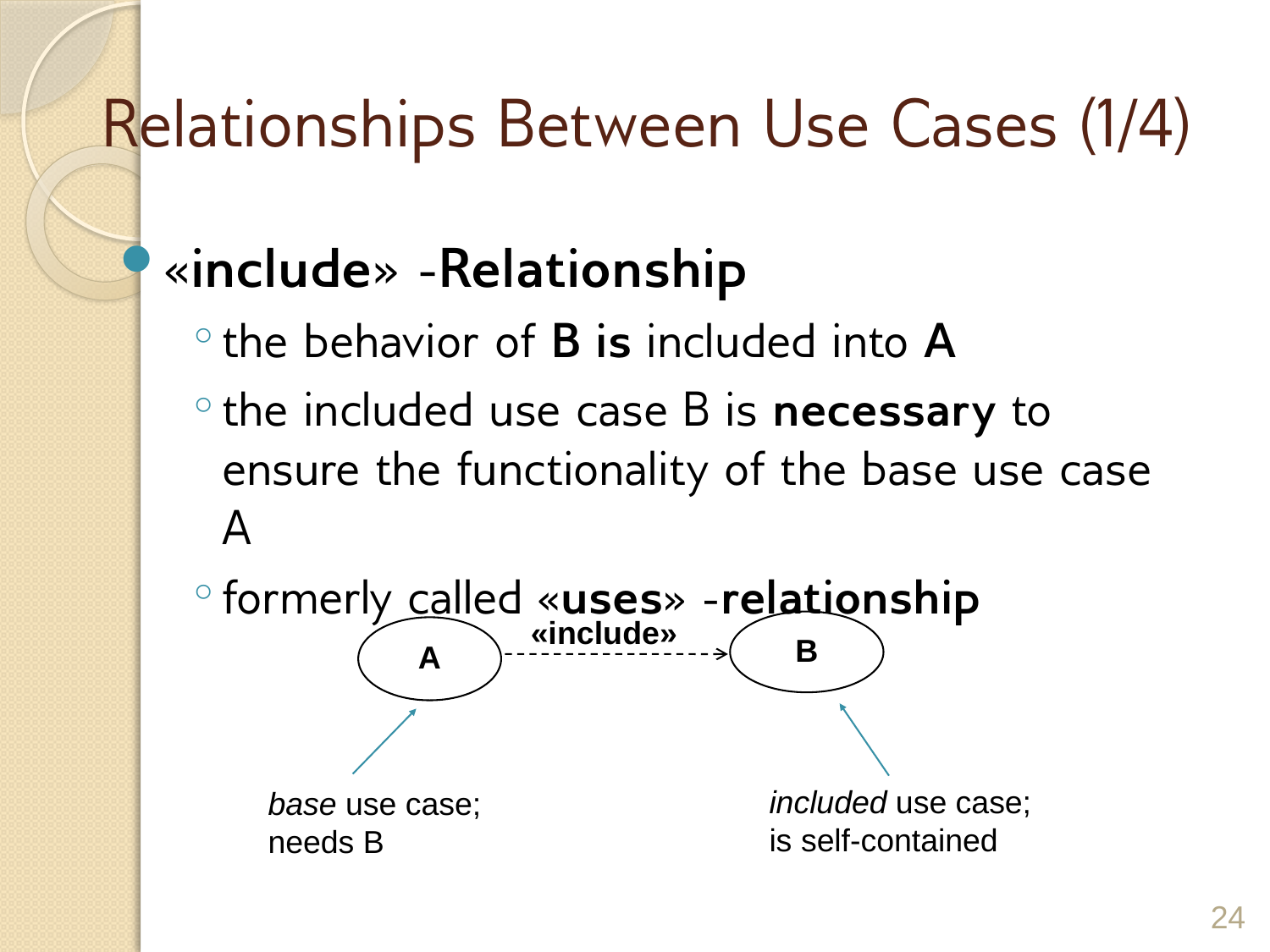

# Relationships Between Use Cases (1/4)
«include» -Relationship
the behavior of B is included into A
the included use case B is necessary to ensure the functionality of the base use case A
formerly called «uses» -relationship
«include»
B
A

included use case;
is self-contained
base use case;
needs B
24